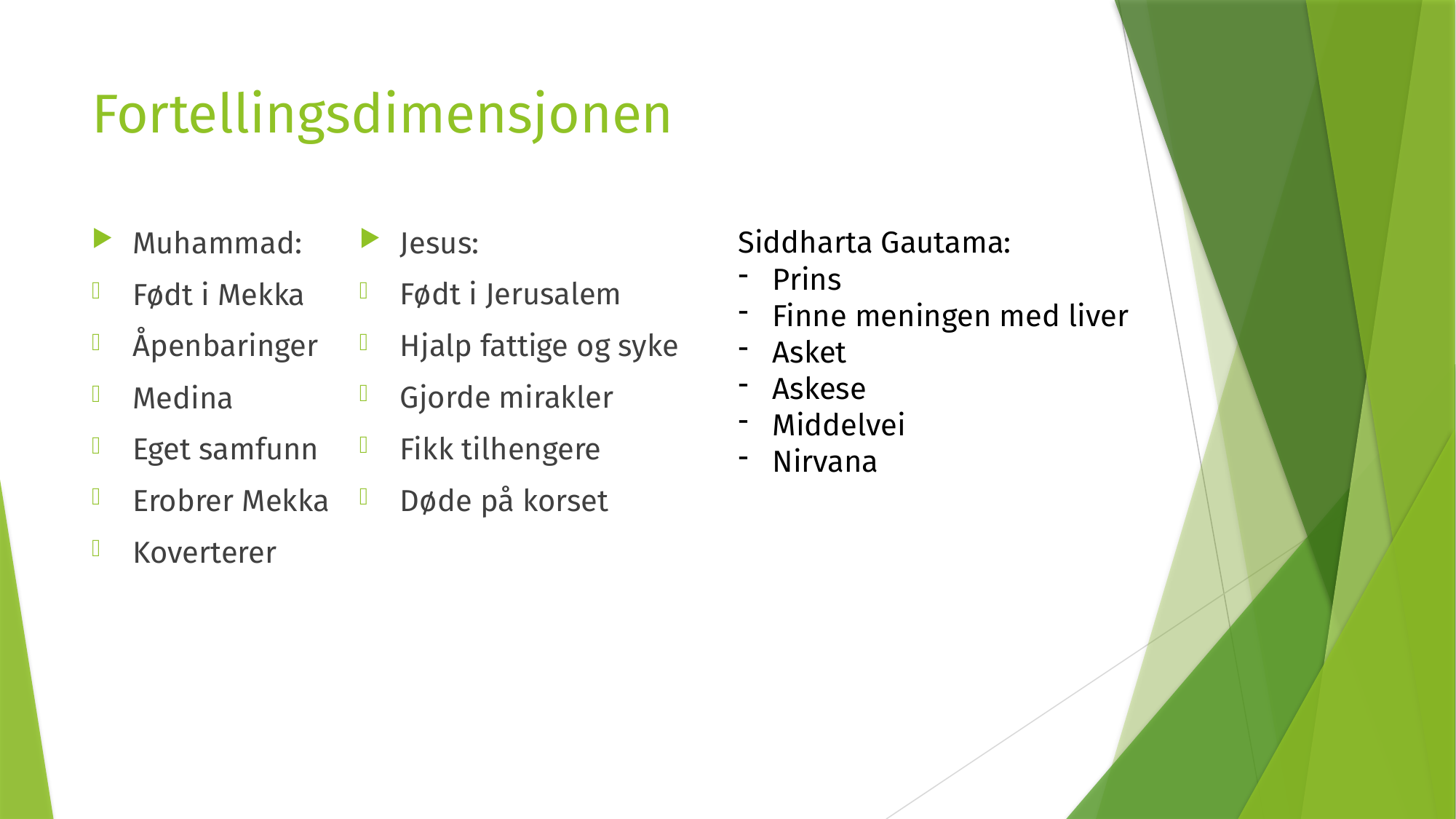

# Fortellingsdimensjonen
Muhammad:
Født i Mekka
Åpenbaringer
Medina
Eget samfunn
Erobrer Mekka
Koverterer
Jesus:
Født i Jerusalem
Hjalp fattige og syke
Gjorde mirakler
Fikk tilhengere
Døde på korset

Siddharta Gautama:
Prins
Finne meningen med liver
Asket
Askese
Middelvei
Nirvana